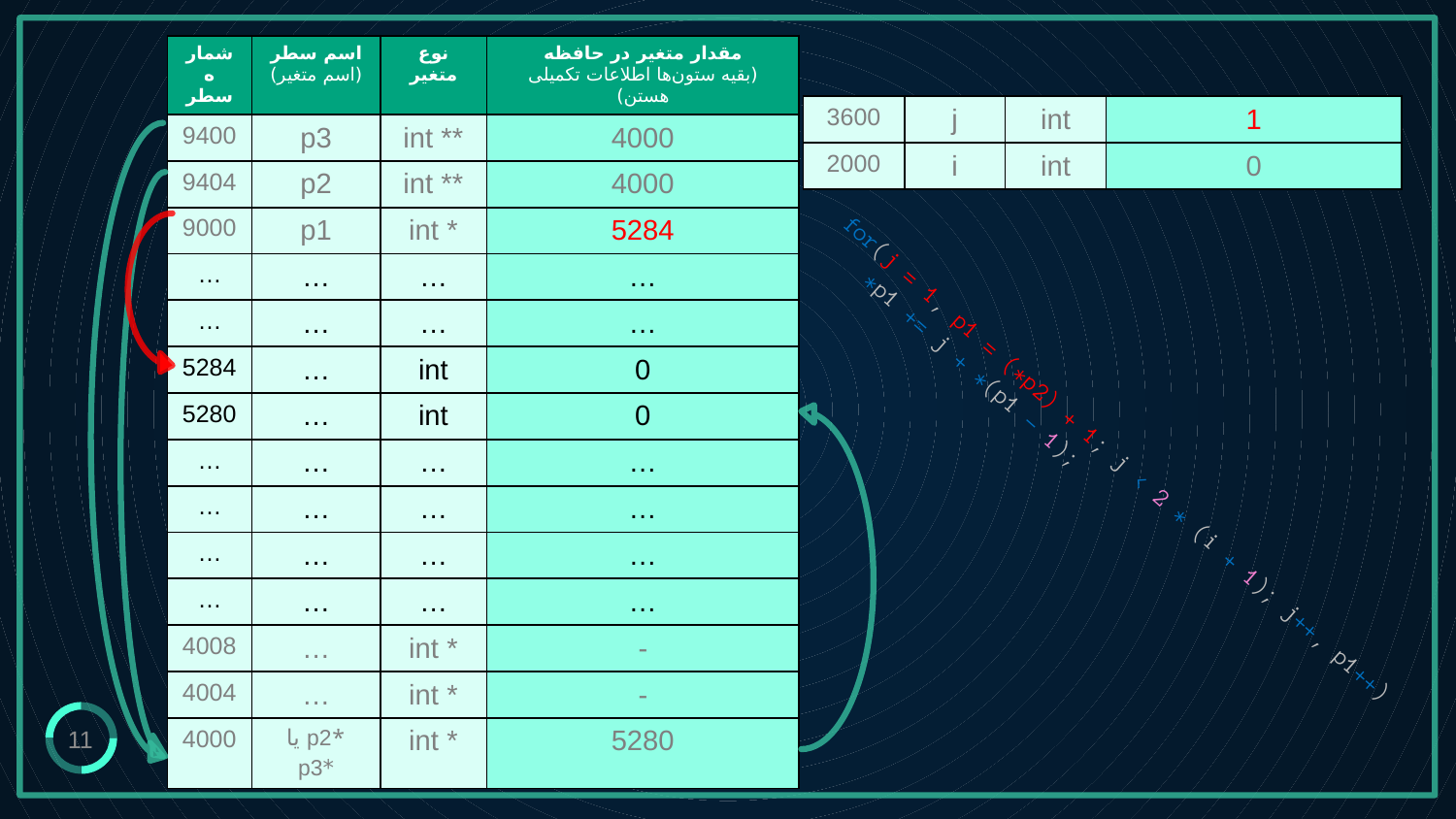

| شماره سطر | اسم سطر ‌(اسم متغیر) | نوع متغیر | مقدار متغیر در حافظه (بقیه ستون‌ها اطلاعات تکمیلی هستن) |
| --- | --- | --- | --- |
| 9400 | p3 | int \*\* | 4000 |
| 9404 | p2 | int \*\* | 4000 |
| 9000 | p1 | int \* | 5284 |
| … | … | … | … |
| … | … | … | … |
| 5284 | … | int | 0 |
| 5280 | … | int | 0 |
| … | … | … | … |
| … | … | … | … |
| … | … | … | … |
| … | … | … | … |
| 4008 | … | int \* | - |
| 4004 | … | int \* | - |
| 4000 | \*p2 یا \*p3 | int \* | 5280 |
| 3600 | j | int | 1 |
| --- | --- | --- | --- |
| 2000 | i | int | 0 |

for(j = 1, p1 = (*p2) + 1; j < 2 * (i + 1); j++, p1++)
    *p1 += j + *(p1 - 1);

11